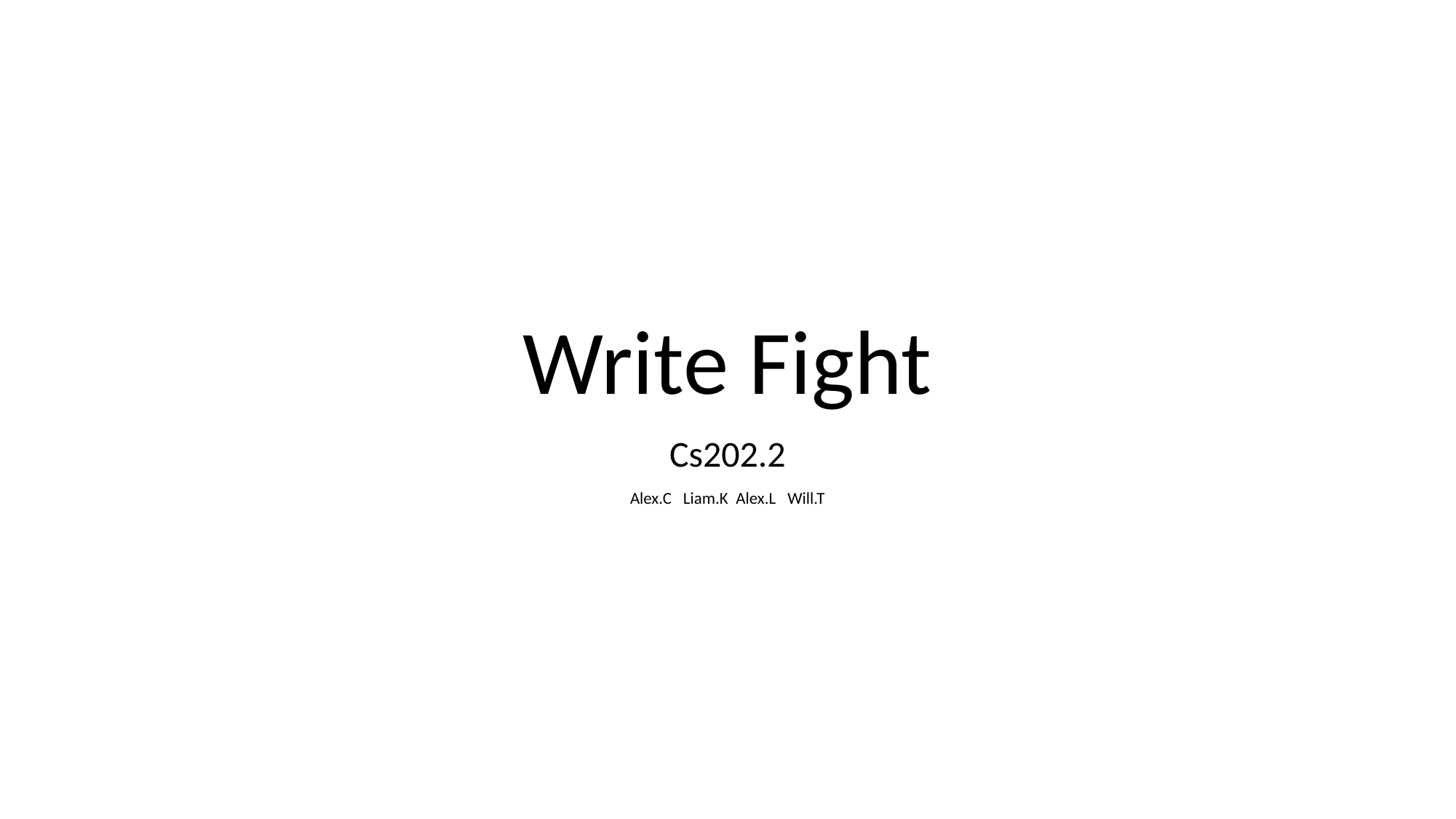

# Write Fight
Cs202.2
Alex.C   Liam.K  Alex.L   Will.T